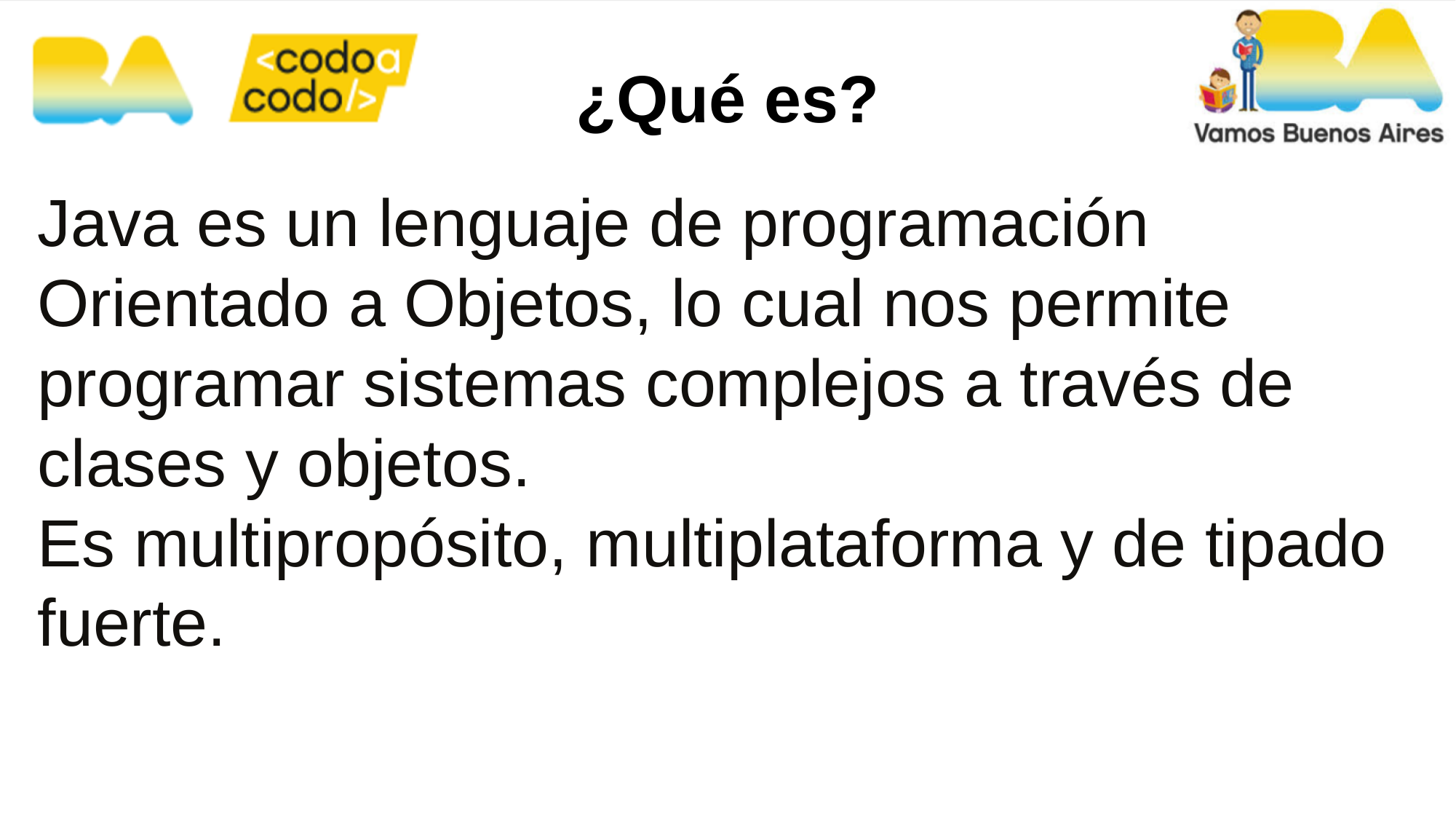

¿Qué es?
Java es un lenguaje de programación Orientado a Objetos, lo cual nos permite programar sistemas complejos a través de clases y objetos.
Es multipropósito, multiplataforma y de tipado fuerte.